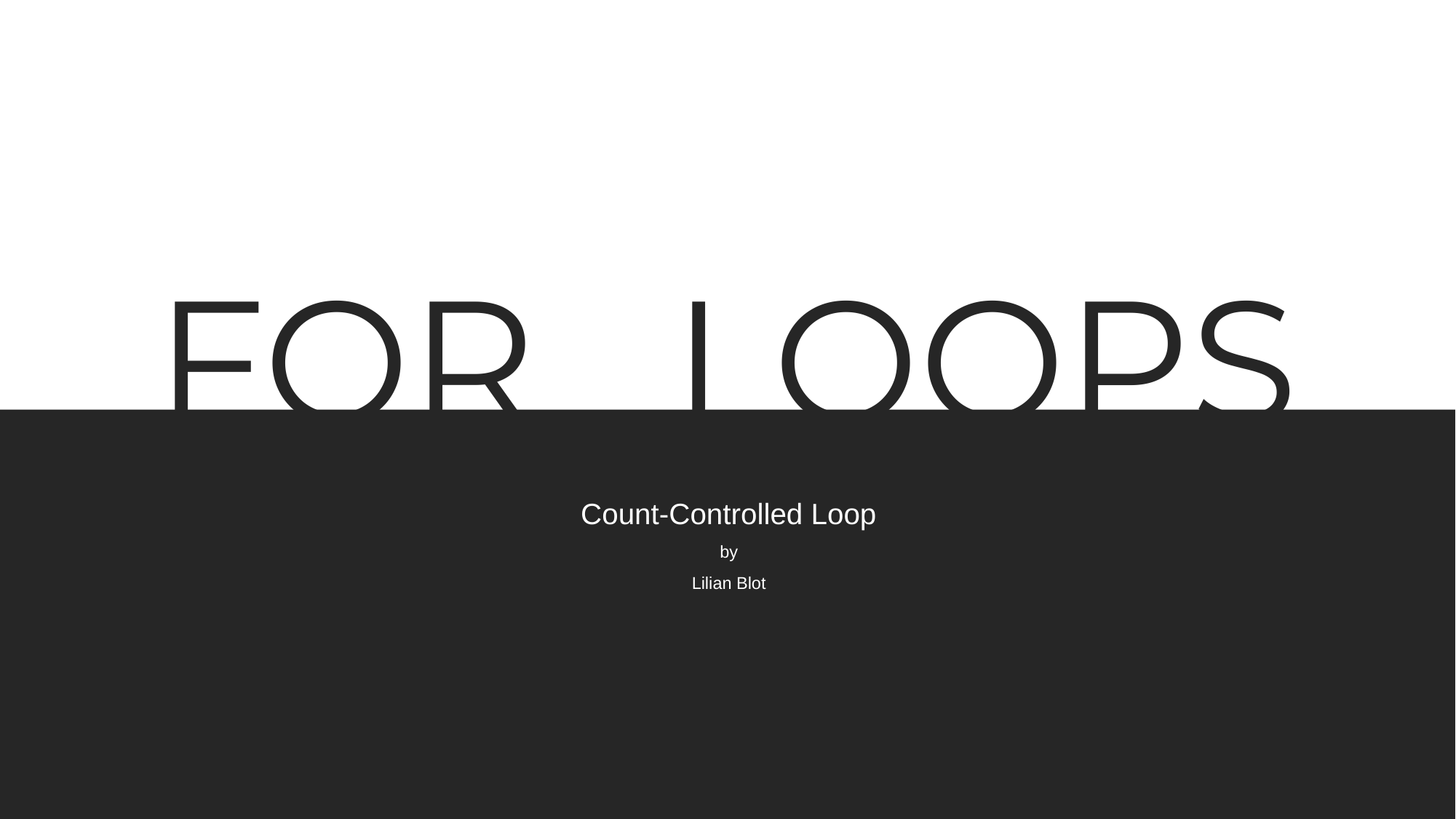

# FOR   LOOPS
Count-Controlled Loop
by
Lilian Blot